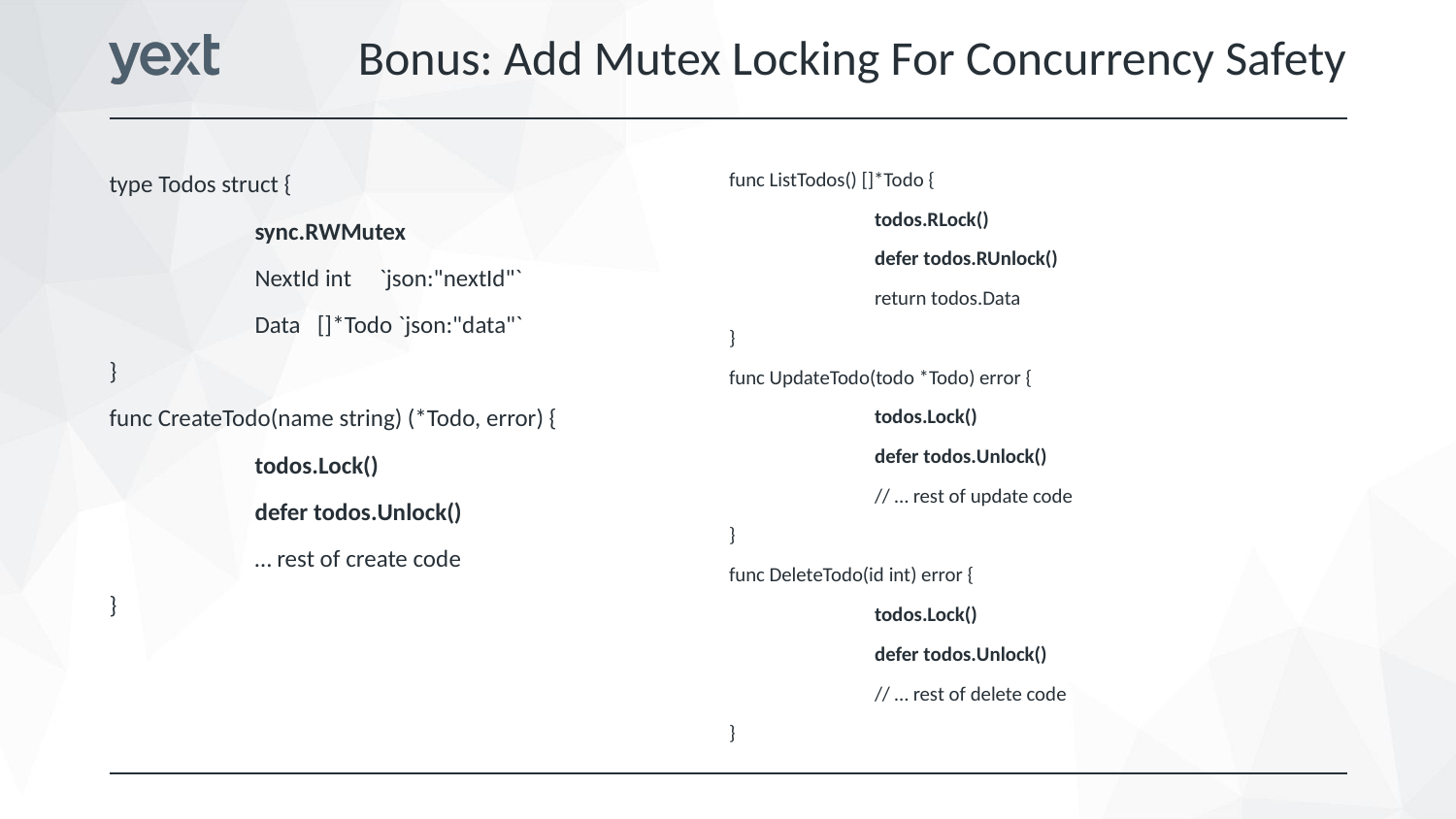

Bonus: Add Mutex Locking For Concurrency Safety
type Todos struct {
	sync.RWMutex
	NextId int     `json:"nextId"`
	Data   []*Todo `json:"data"`
}
func CreateTodo(name string) (*Todo, error) {
	todos.Lock()
	defer todos.Unlock()
	… rest of create code
}

func ListTodos() []*Todo {
	todos.RLock()
	defer todos.RUnlock()
	return todos.Data
}
func UpdateTodo(todo *Todo) error {
	todos.Lock()
	defer todos.Unlock()
	// … rest of update code
}
func DeleteTodo(id int) error {
	todos.Lock()
	defer todos.Unlock()
	// … rest of delete code
}